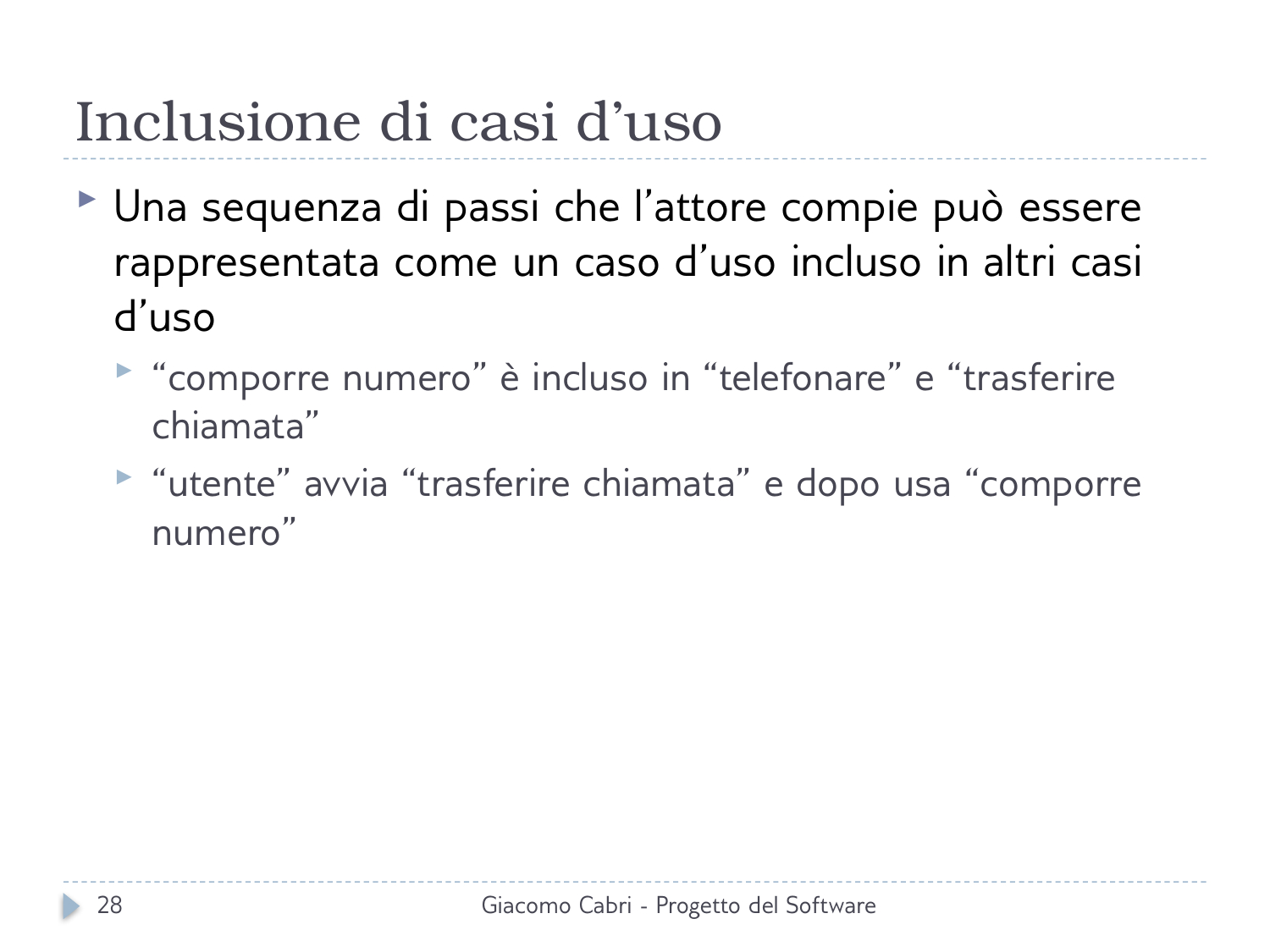

# Inclusione di casi d’uso
Una sequenza di passi che l’attore compie può essere rappresentata come un caso d’uso incluso in altri casi d’uso
“comporre numero” è incluso in “telefonare” e “trasferire chiamata”
“utente” avvia “trasferire chiamata” e dopo usa “comporre numero”
28
Giacomo Cabri - Progetto del Software